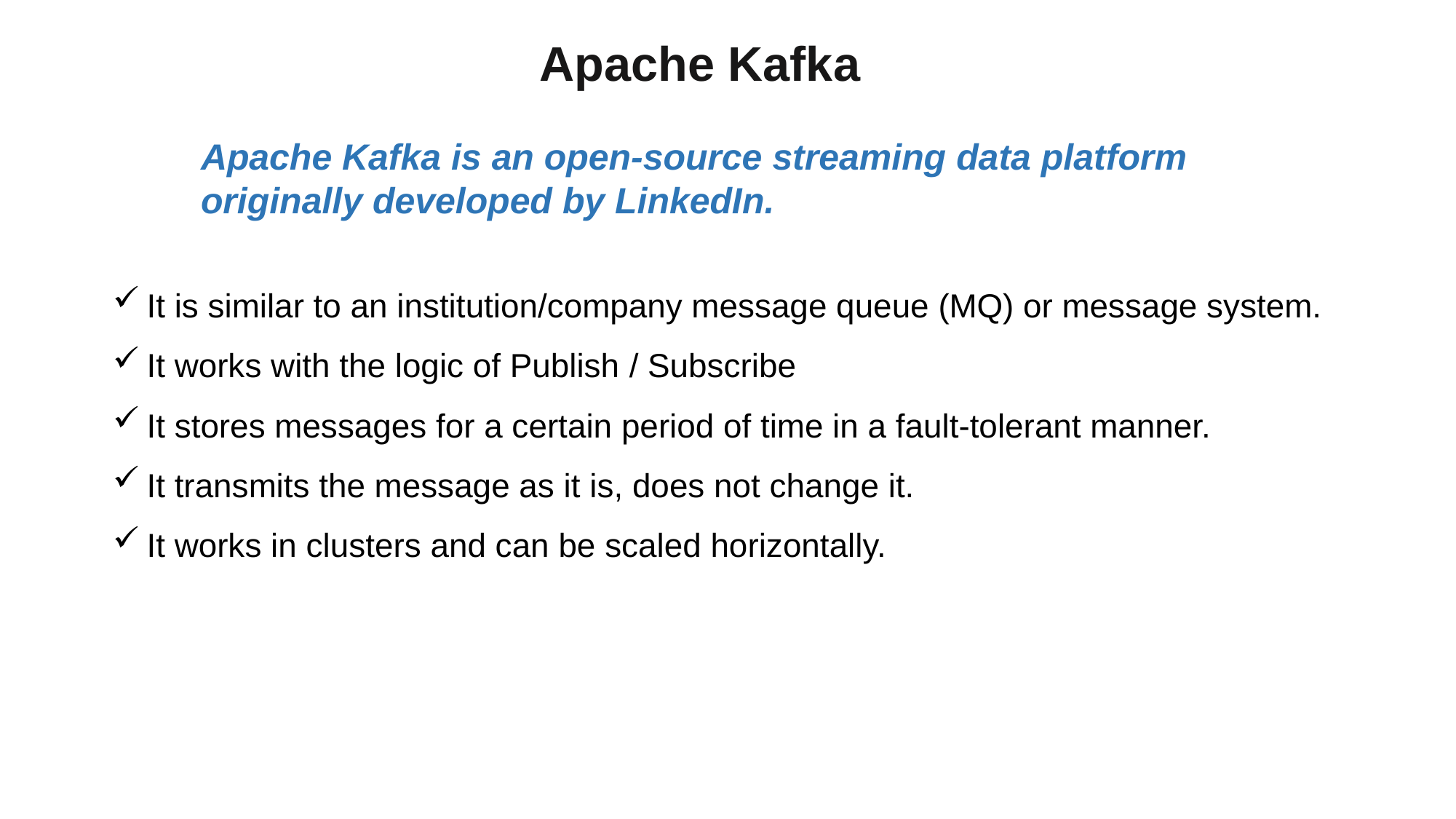

Apache Kafka
Apache Kafka is an open-source streaming data platform originally developed by LinkedIn.
It is similar to an institution/company message queue (MQ) or message system.
It works with the logic of Publish / Subscribe
It stores messages for a certain period of time in a fault-tolerant manner.
It transmits the message as it is, does not change it.
It works in clusters and can be scaled horizontally.